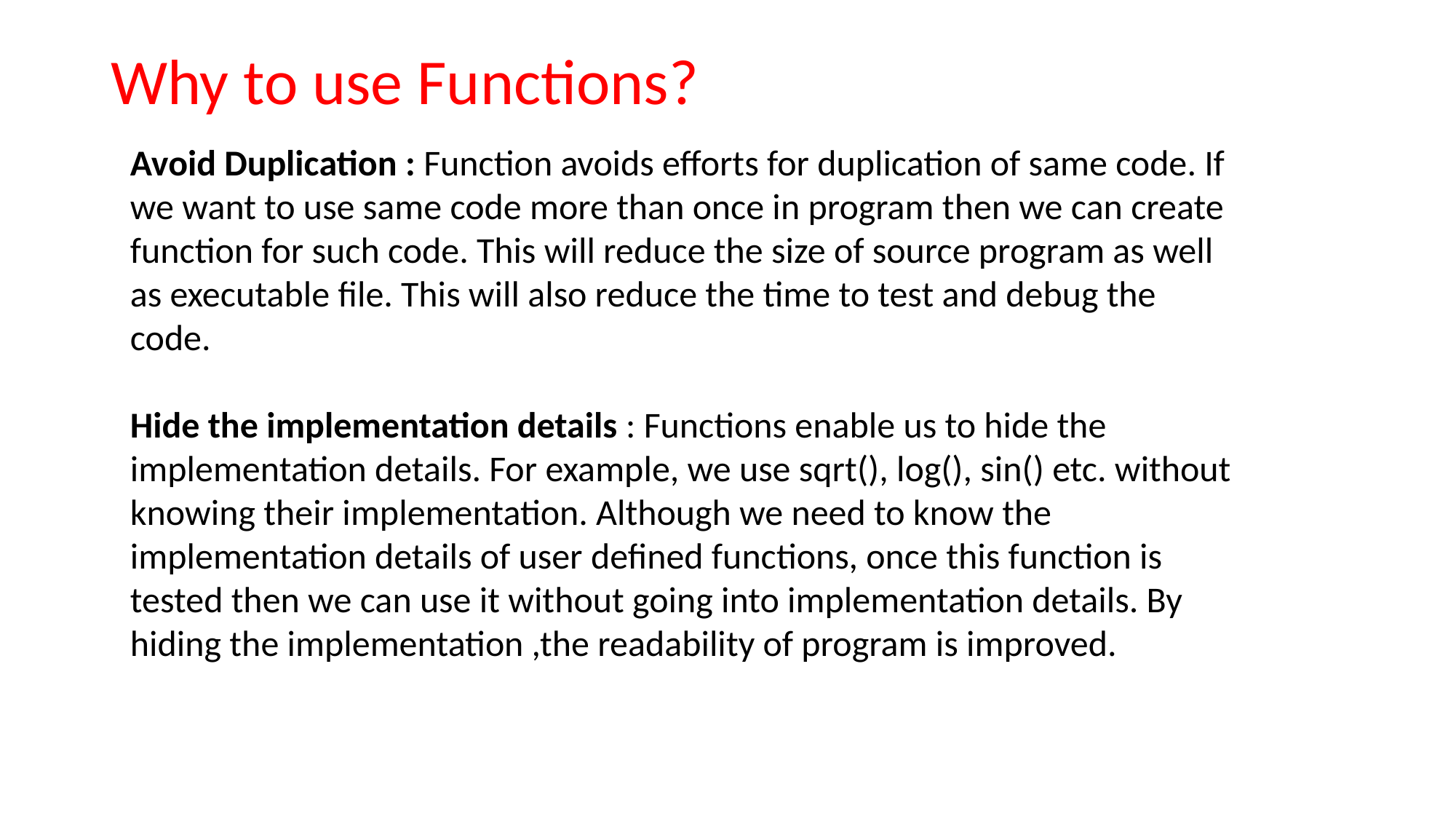

Why to use Functions?
Avoid Duplication : Function avoids efforts for duplication of same code. If we want to use same code more than once in program then we can create function for such code. This will reduce the size of source program as well as executable file. This will also reduce the time to test and debug the code.

Hide the implementation details : Functions enable us to hide the implementation details. For example, we use sqrt(), log(), sin() etc. without knowing their implementation. Although we need to know the implementation details of user defined functions, once this function is tested then we can use it without going into implementation details. By hiding the implementation ,the readability of program is improved.